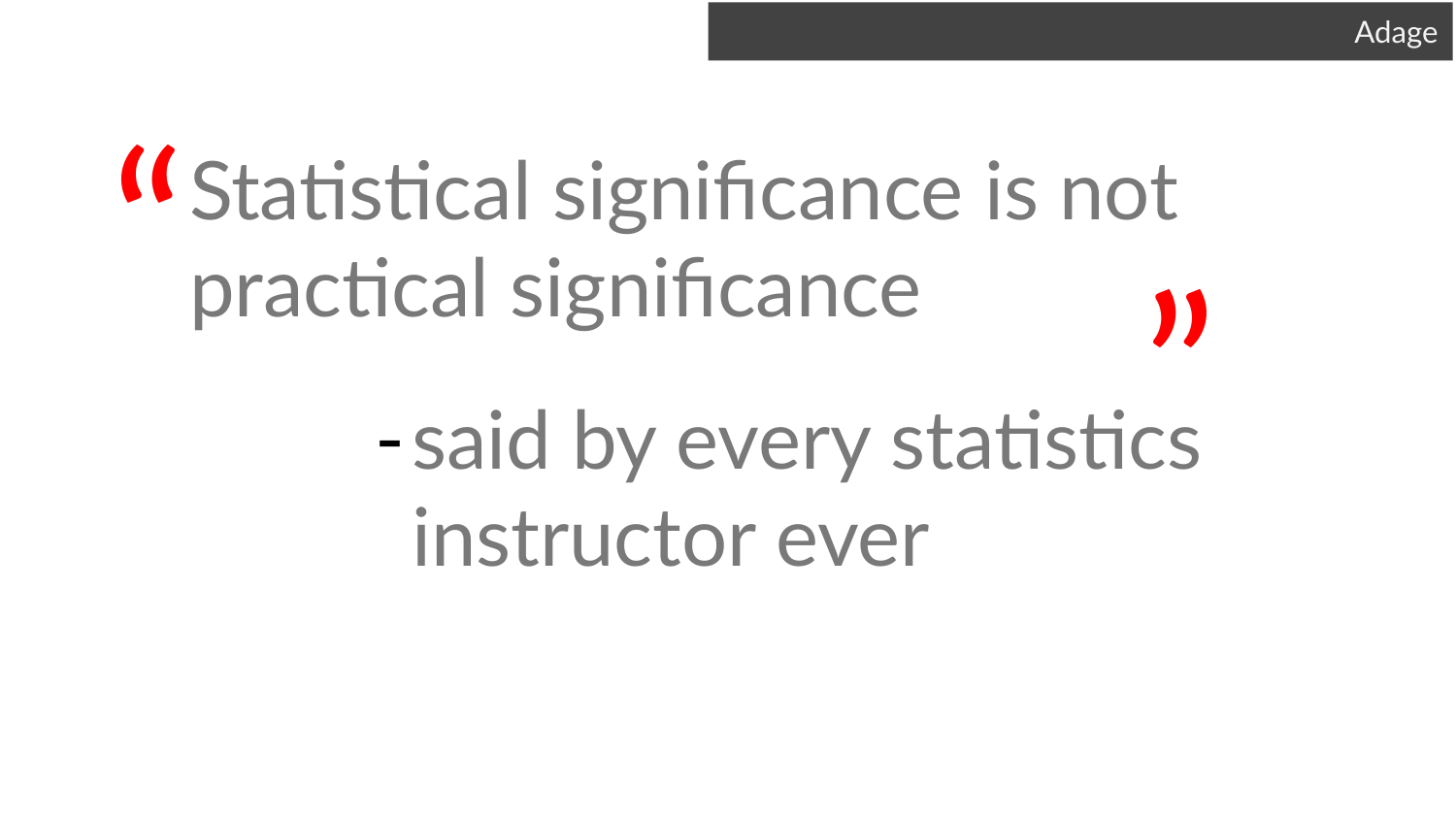

# Adage
Statistical significance is not practical significance
said by every statistics instructor ever